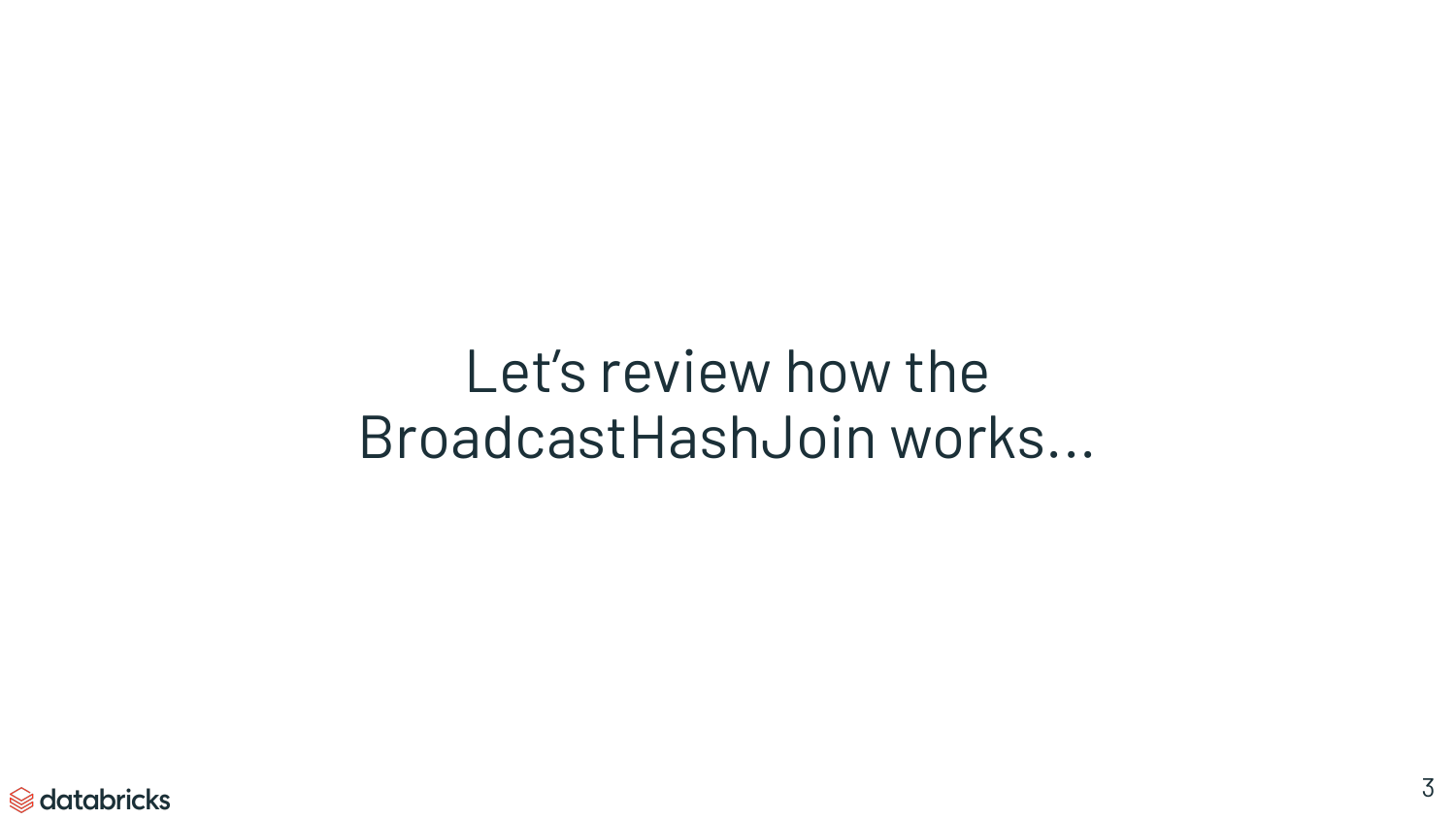

Let’s review how the
BroadcastHashJoin works...
3